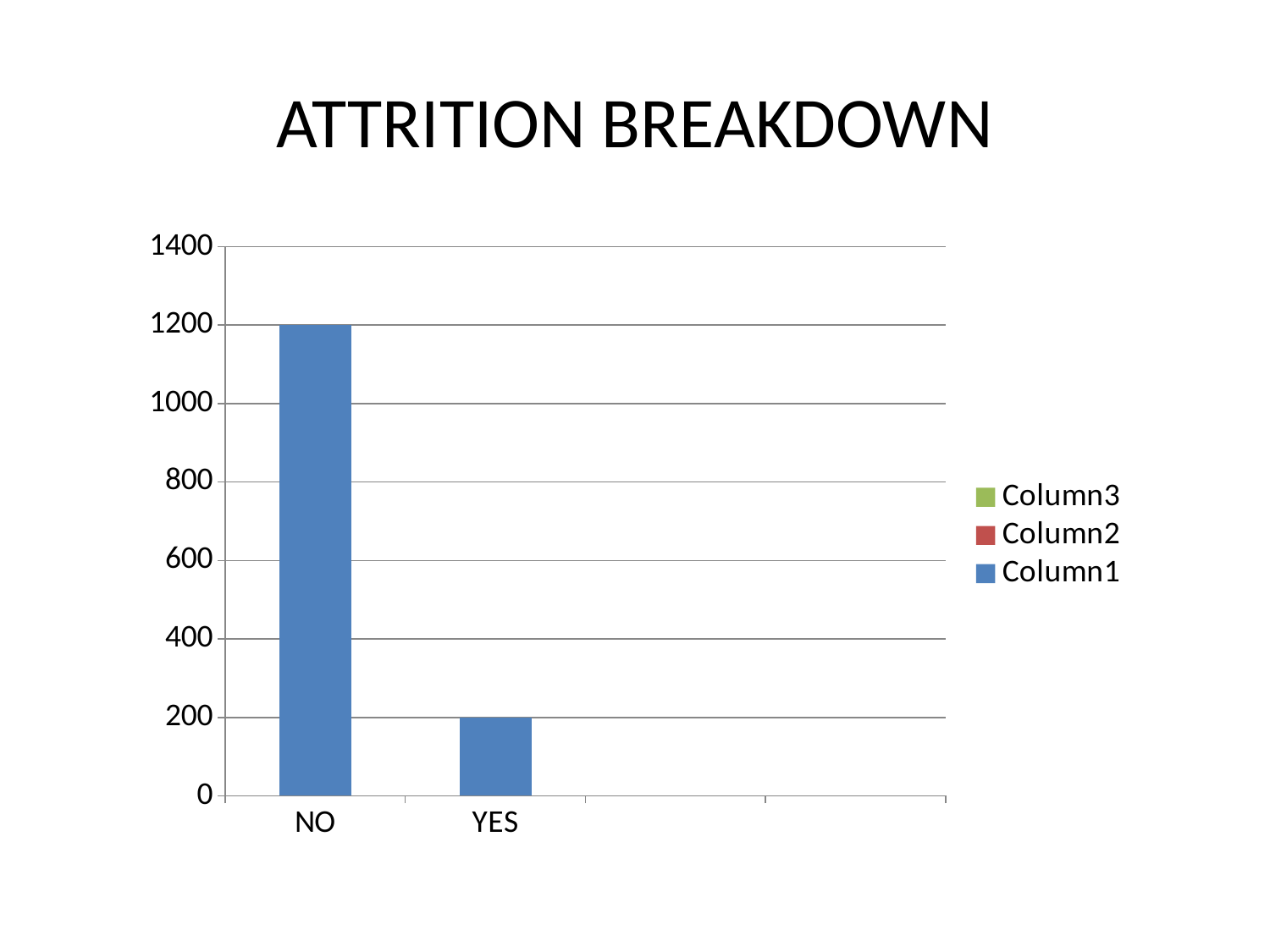

# ATTRITION BREAKDOWN

### Chart

| Category | Column1 | Column2 | Column3 |
|---|---|---|---|
| NO | 1200.0 | None | None |
| YES | 200.0 | None | None |